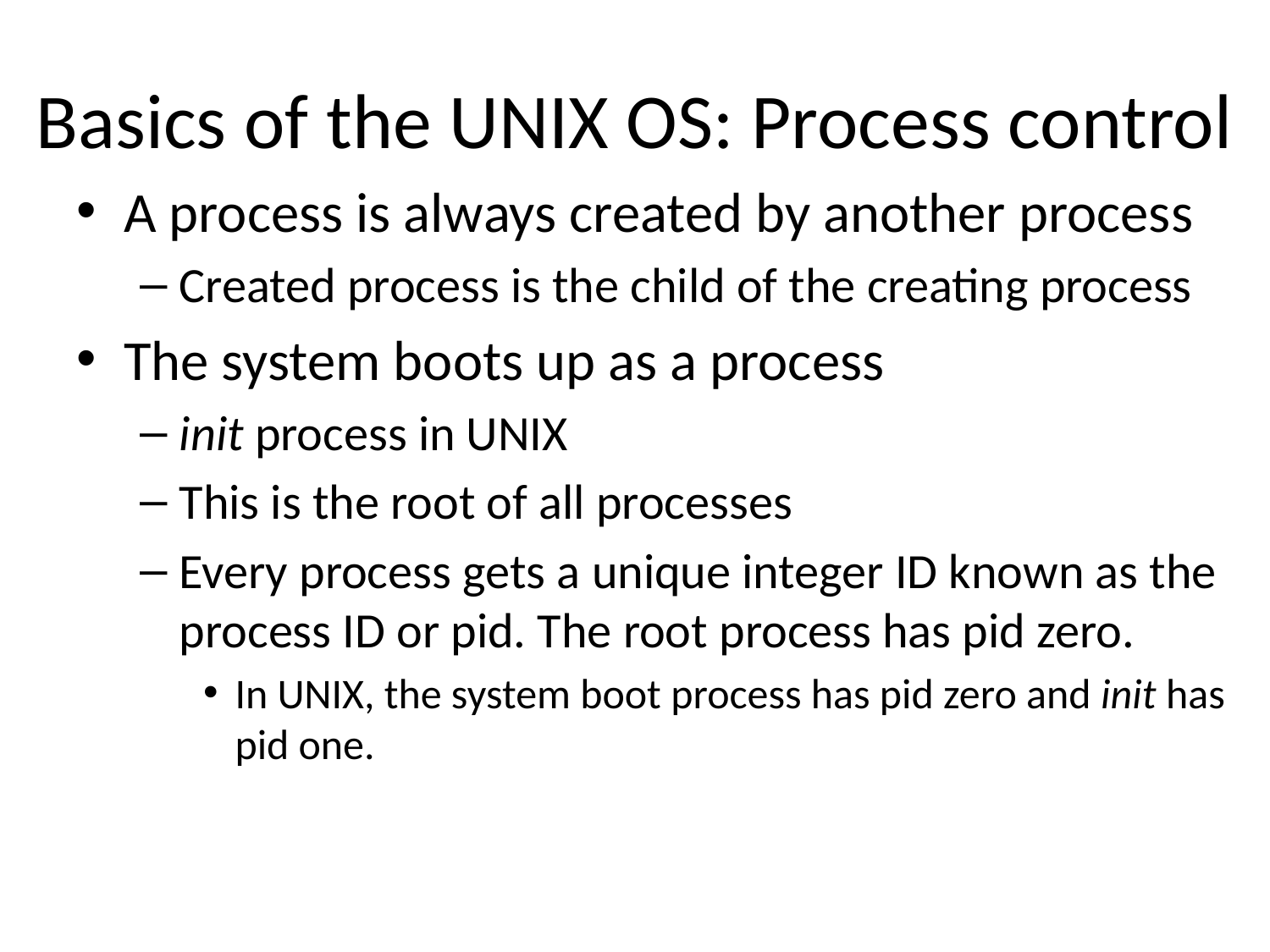

# Basics of the UNIX OS: Process control
A process is always created by another process
Created process is the child of the creating process
The system boots up as a process
init process in UNIX
This is the root of all processes
Every process gets a unique integer ID known as the process ID or pid. The root process has pid zero.
In UNIX, the system boot process has pid zero and init has pid one.